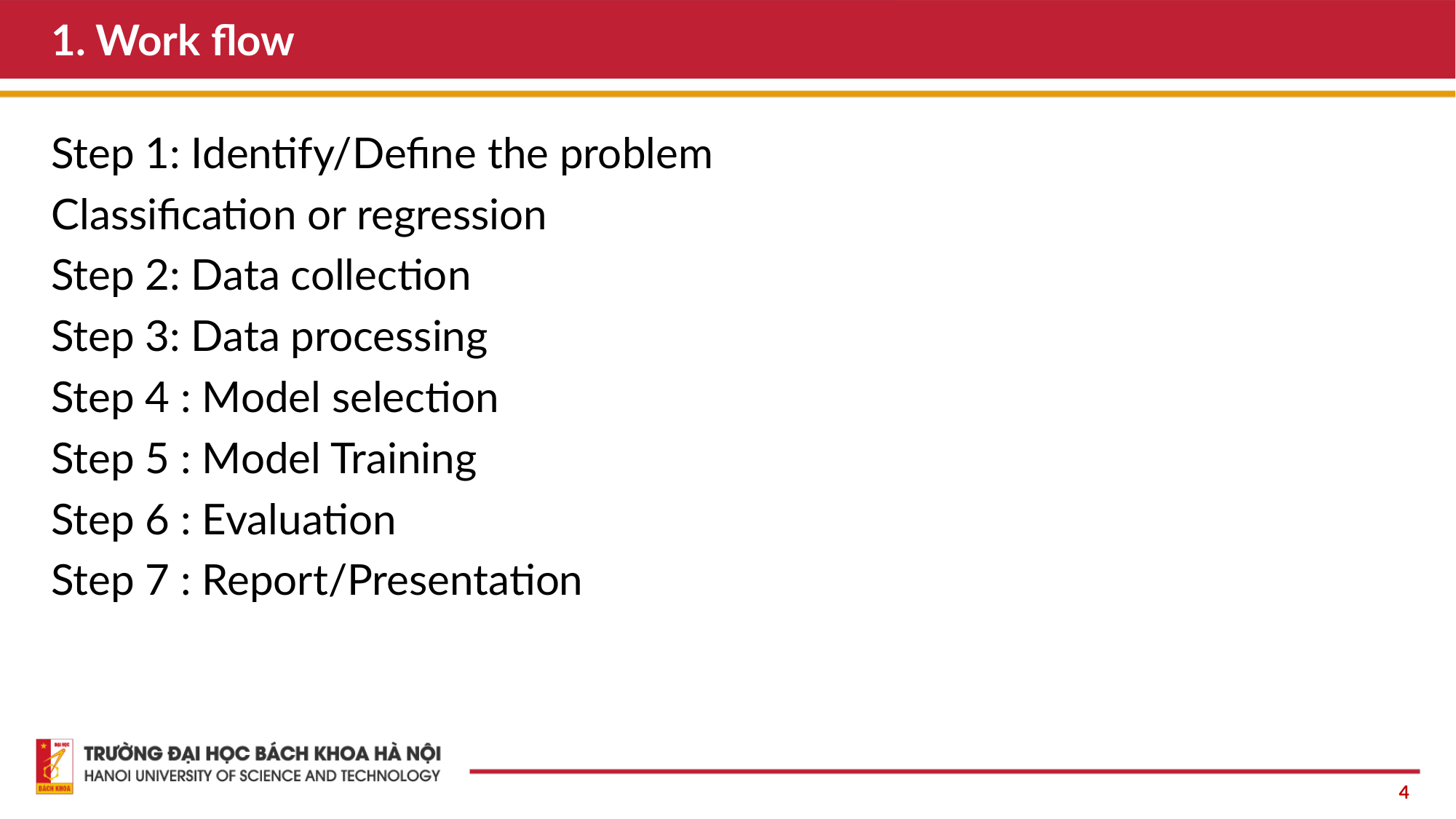

# 1. Work flow
Step 1: Identify/Define the problem
Classification or regression
Step 2: Data collection
Step 3: Data processing
Step 4 : Model selection
Step 5 : Model Training
Step 6 : Evaluation
Step 7 : Report/Presentation

4